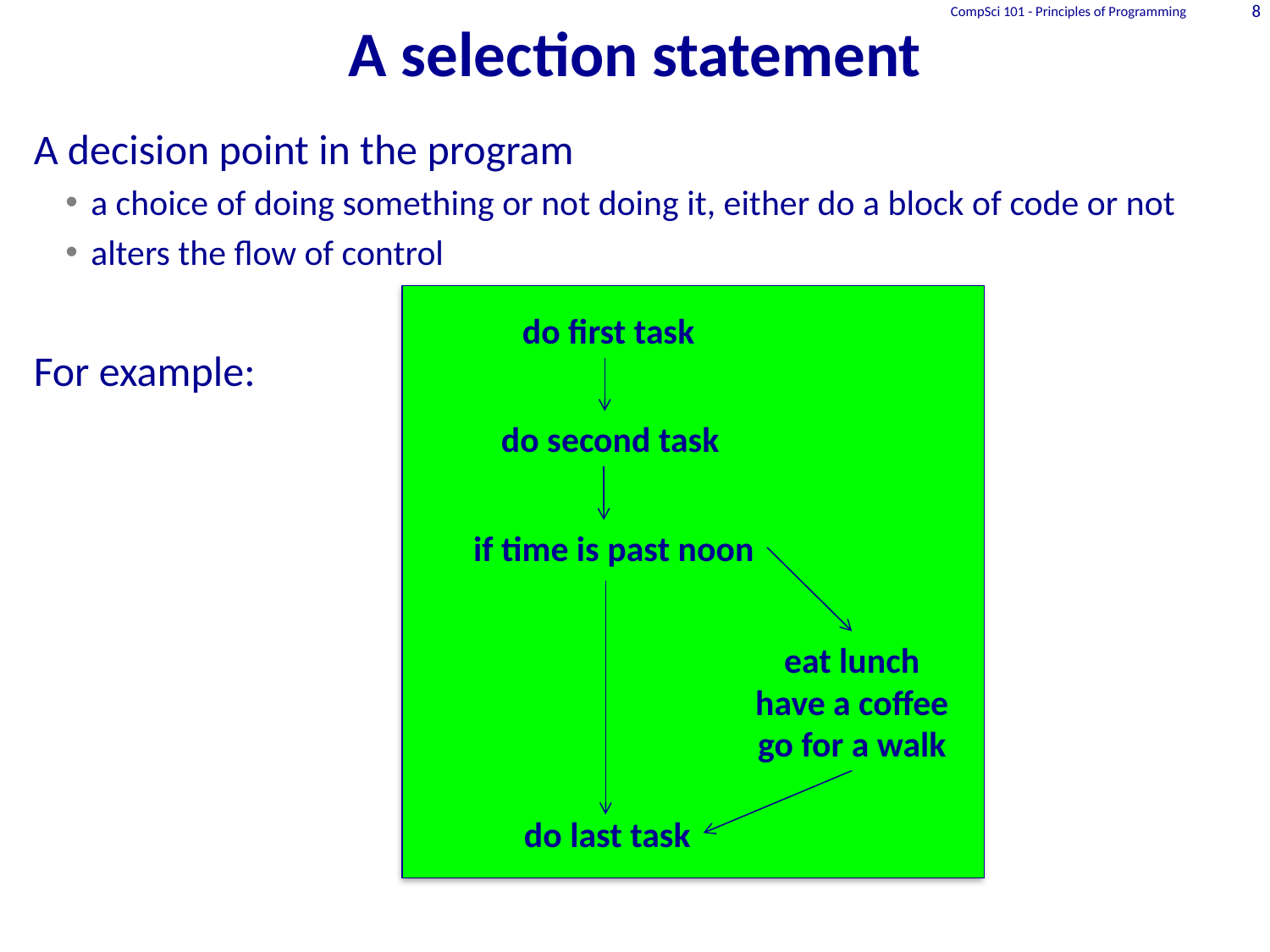

CompSci 101 - Principles of Programming
8
# A selection statement
A decision point in the program
a choice of doing something or not doing it, either do a block of code or not
alters the flow of control

For example:

do first task
do second task
if time is past noon
eat lunch
have a coffee
go for a walk
do last task